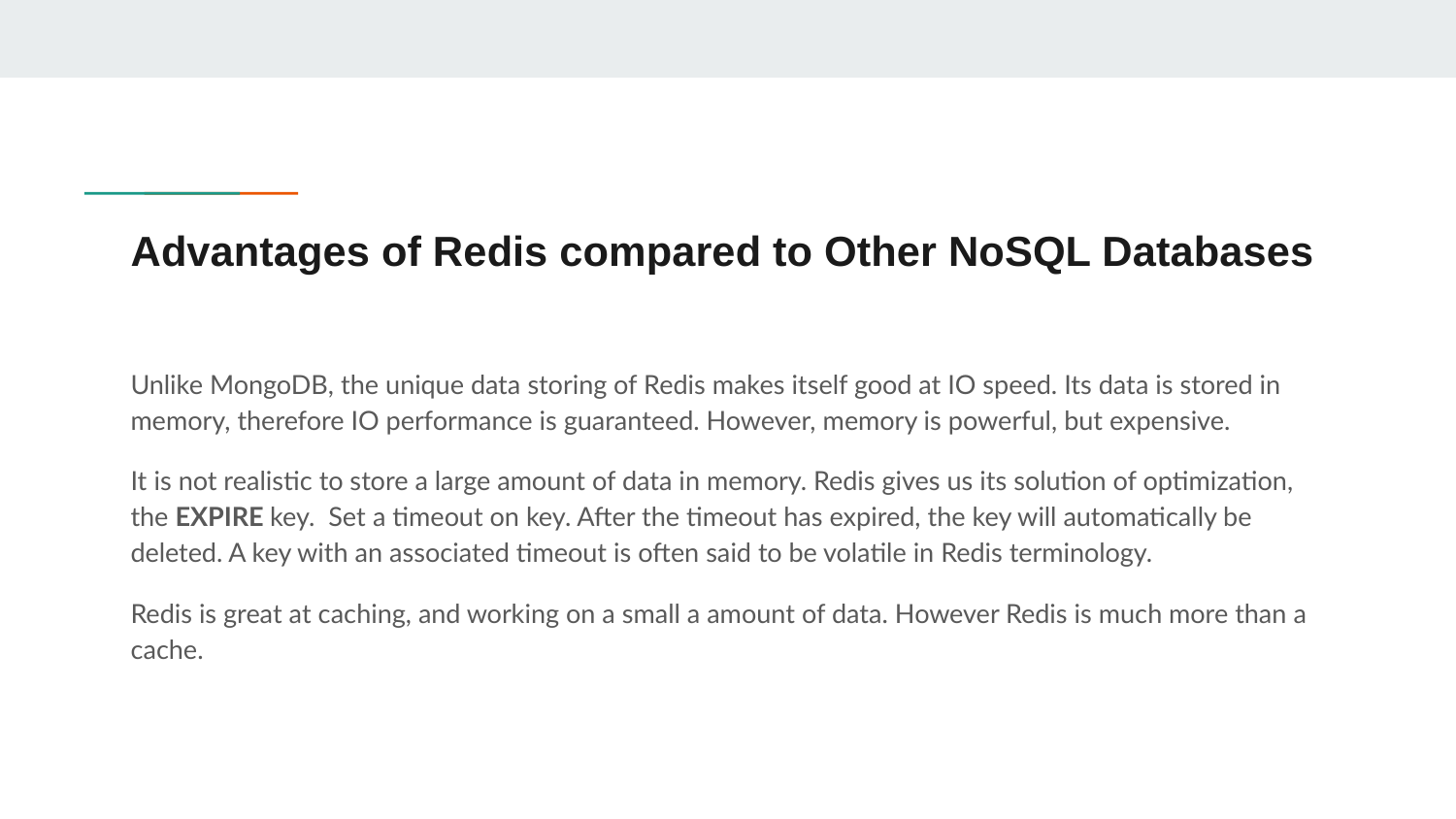

# Advantages of Redis compared to Other NoSQL Databases
Unlike MongoDB, the unique data storing of Redis makes itself good at IO speed. Its data is stored in memory, therefore IO performance is guaranteed. However, memory is powerful, but expensive.
It is not realistic to store a large amount of data in memory. Redis gives us its solution of optimization, the EXPIRE key.  Set a timeout on key. After the timeout has expired, the key will automatically be deleted. A key with an associated timeout is often said to be volatile in Redis terminology.
Redis is great at caching, and working on a small a amount of data. However Redis is much more than a cache.